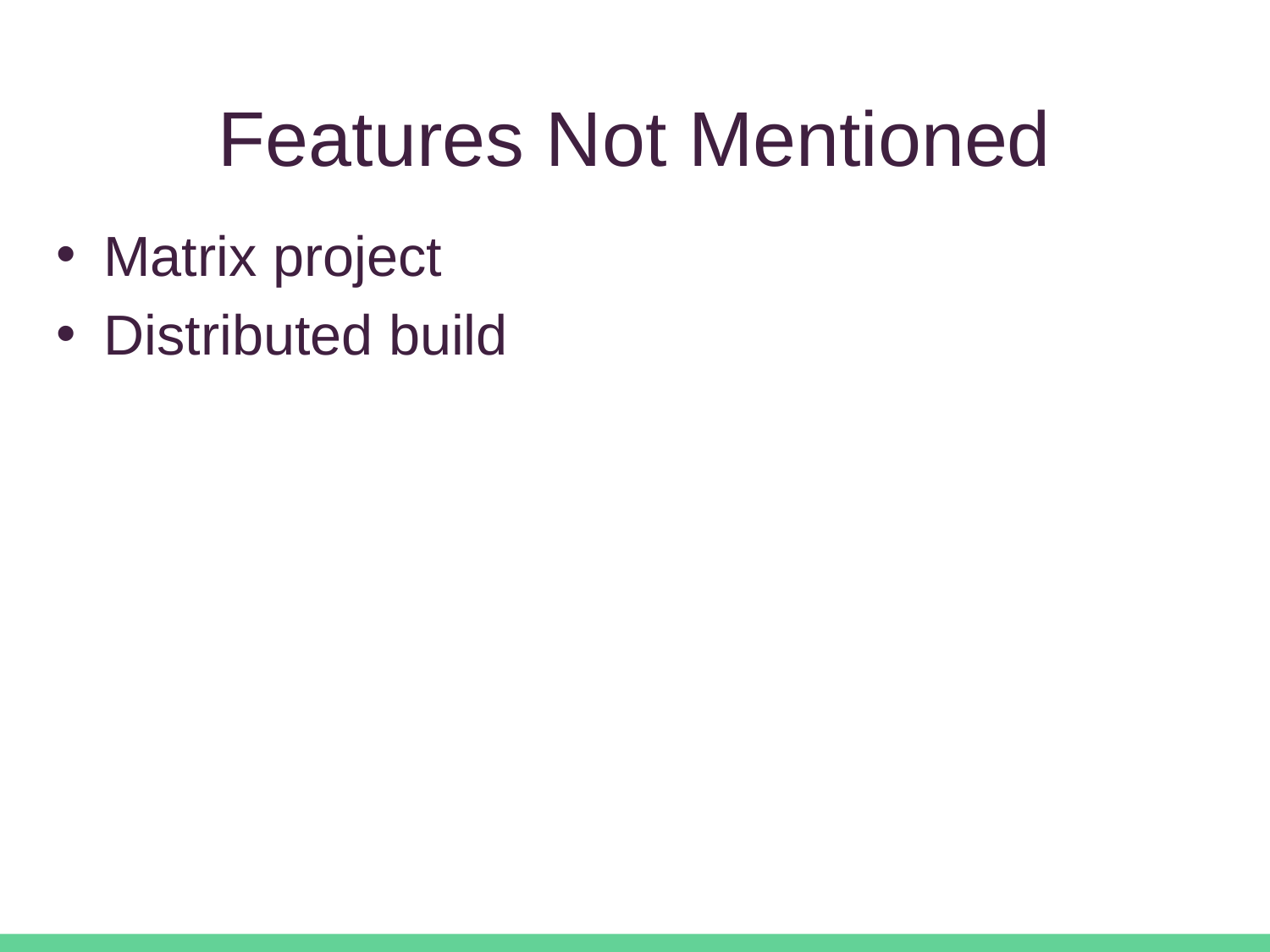

# Features Not Mentioned
Matrix project
Distributed build